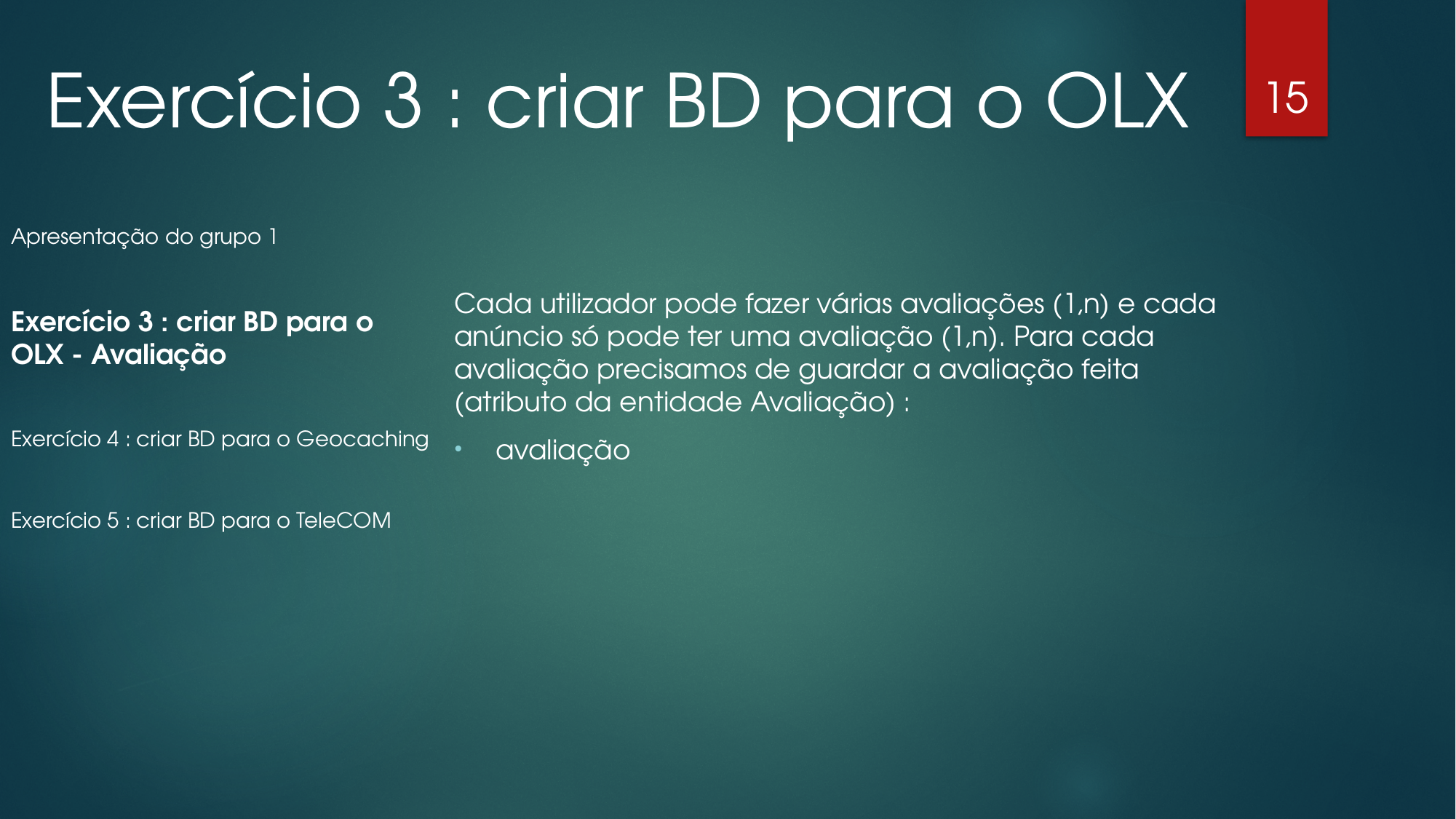

Exercício 3 : criar BD para o OLX
15
Cada utilizador pode fazer várias avaliações (1,n) e cada anúncio só pode ter uma avaliação (1,n). Para cada avaliação precisamos de guardar a avaliação feita (atributo da entidade Avaliação) :
avaliação
Apresentação do grupo 1

Exercício 3 : criar BD para o OLX - Avaliação

Exercício 4 : criar BD para o Geocaching

Exercício 5 : criar BD para o TeleCOM